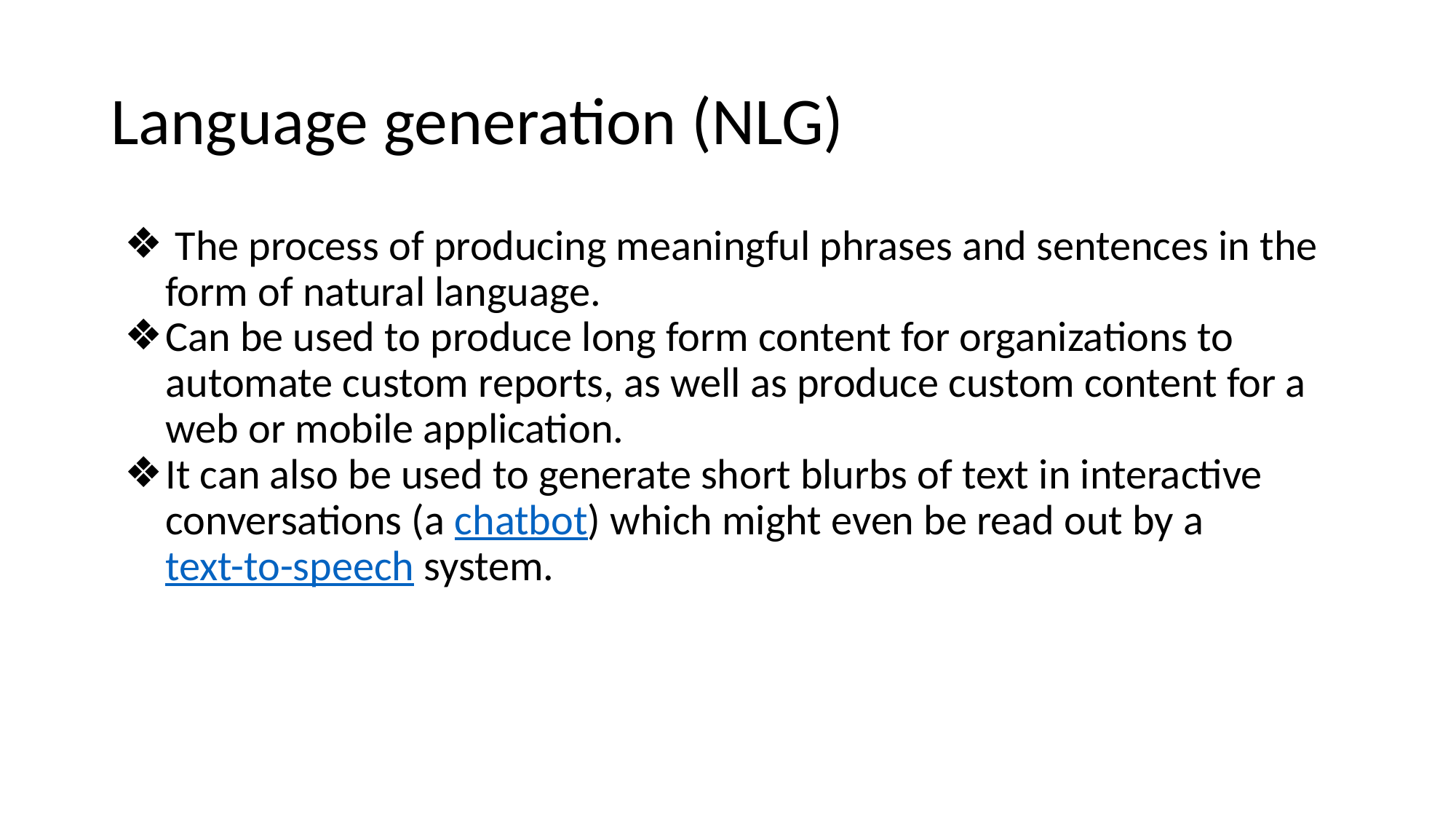

# Language generation (NLG)
 The process of producing meaningful phrases and sentences in the form of natural language.
Can be used to produce long form content for organizations to automate custom reports, as well as produce custom content for a web or mobile application.
It can also be used to generate short blurbs of text in interactive conversations (a chatbot) which might even be read out by a text-to-speech system.